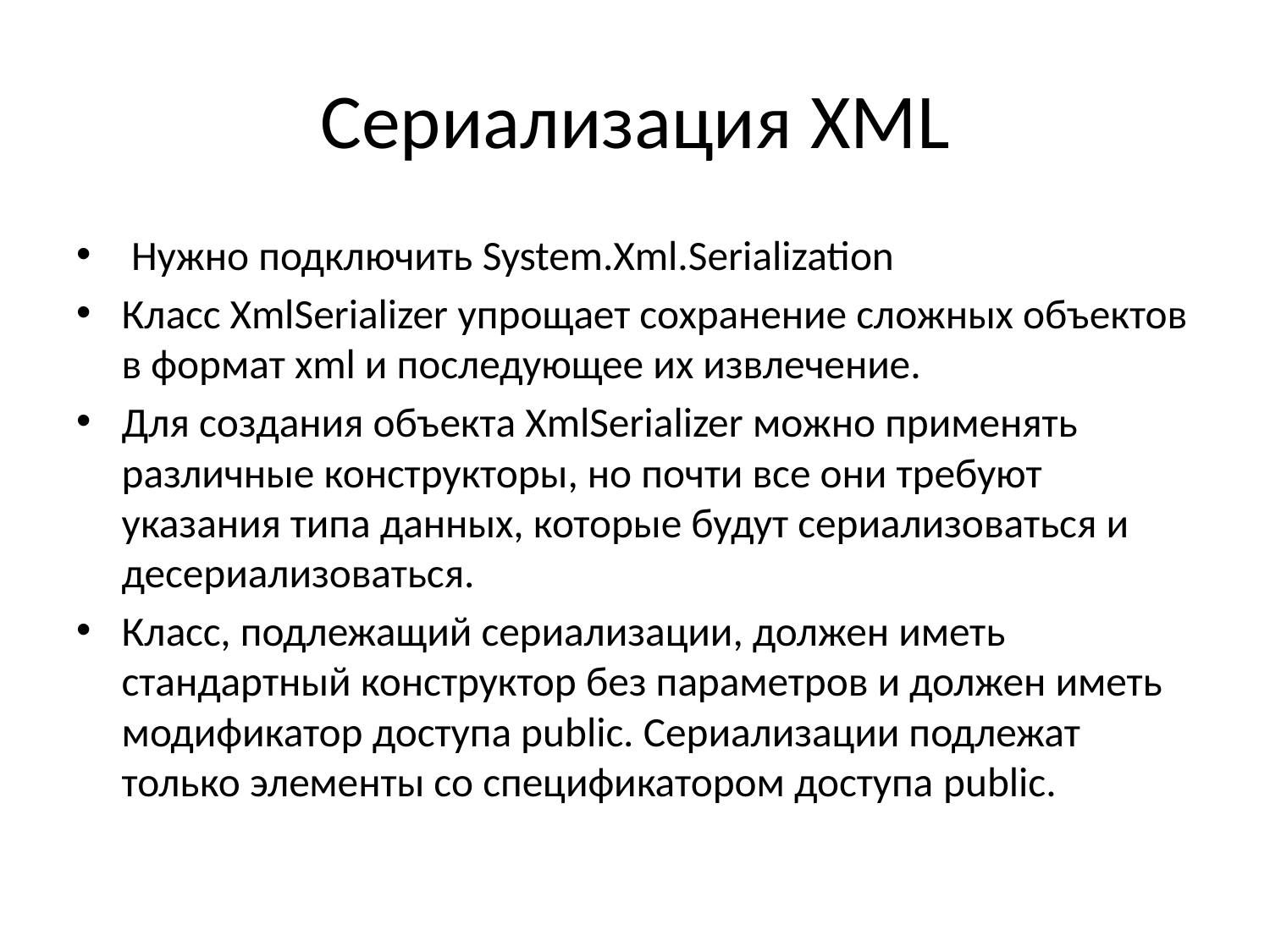

# Сериализация XML
 Нужно подключить System.Xml.Serialization
Класс XmlSerializer упрощает сохранение сложных объектов в формат xml и последующее их извлечение.
Для создания объекта XmlSerializer можно применять различные конструкторы, но почти все они требуют указания типа данных, которые будут сериализоваться и десериализоваться.
Класс, подлежащий сериализации, должен иметь стандартный конструктор без параметров и должен иметь модификатор доступа public. Сериализации подлежат только элементы со спецификатором доступа public.